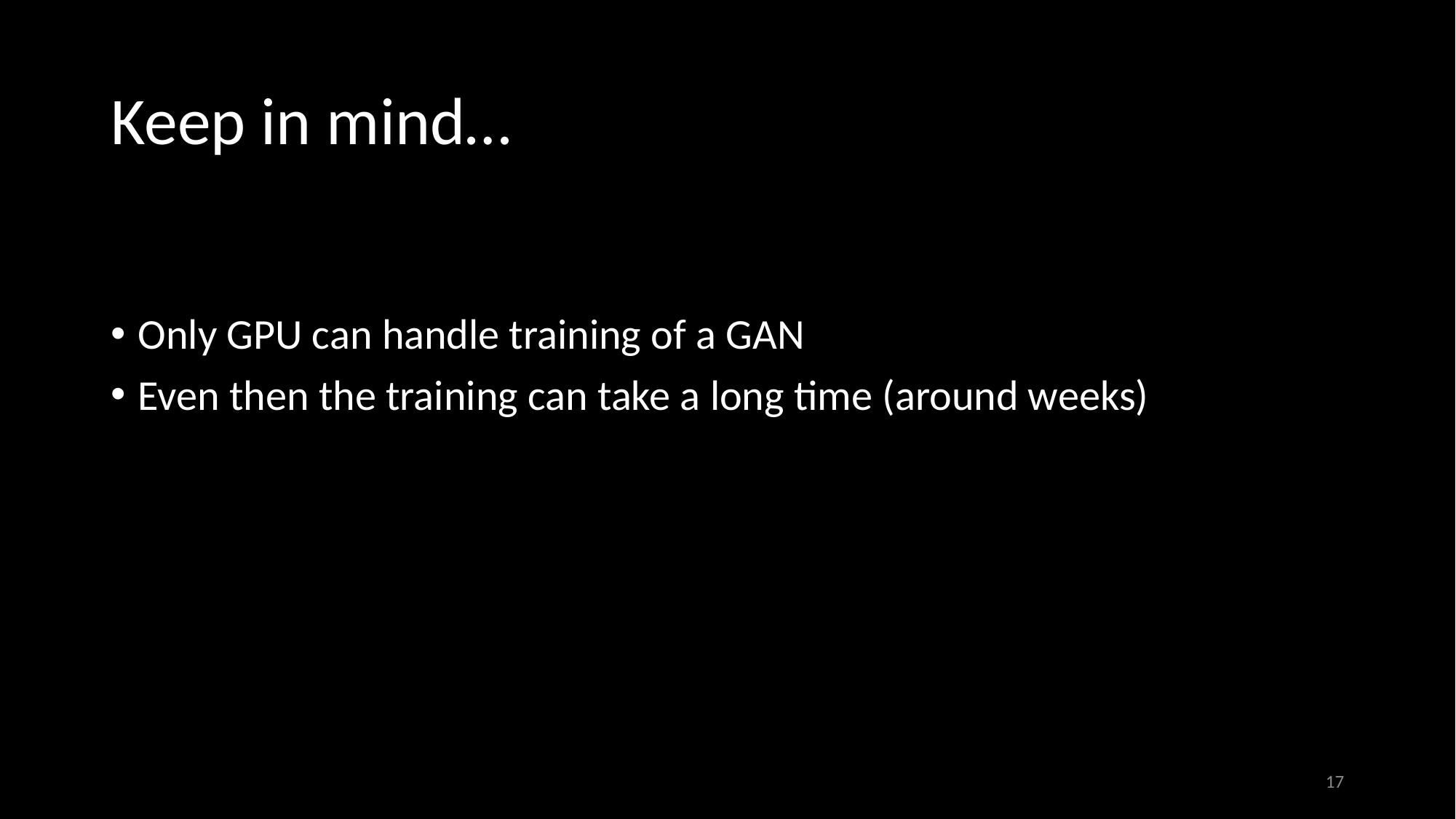

# Keep in mind…
Only GPU can handle training of a GAN
Even then the training can take a long time (around weeks)
17